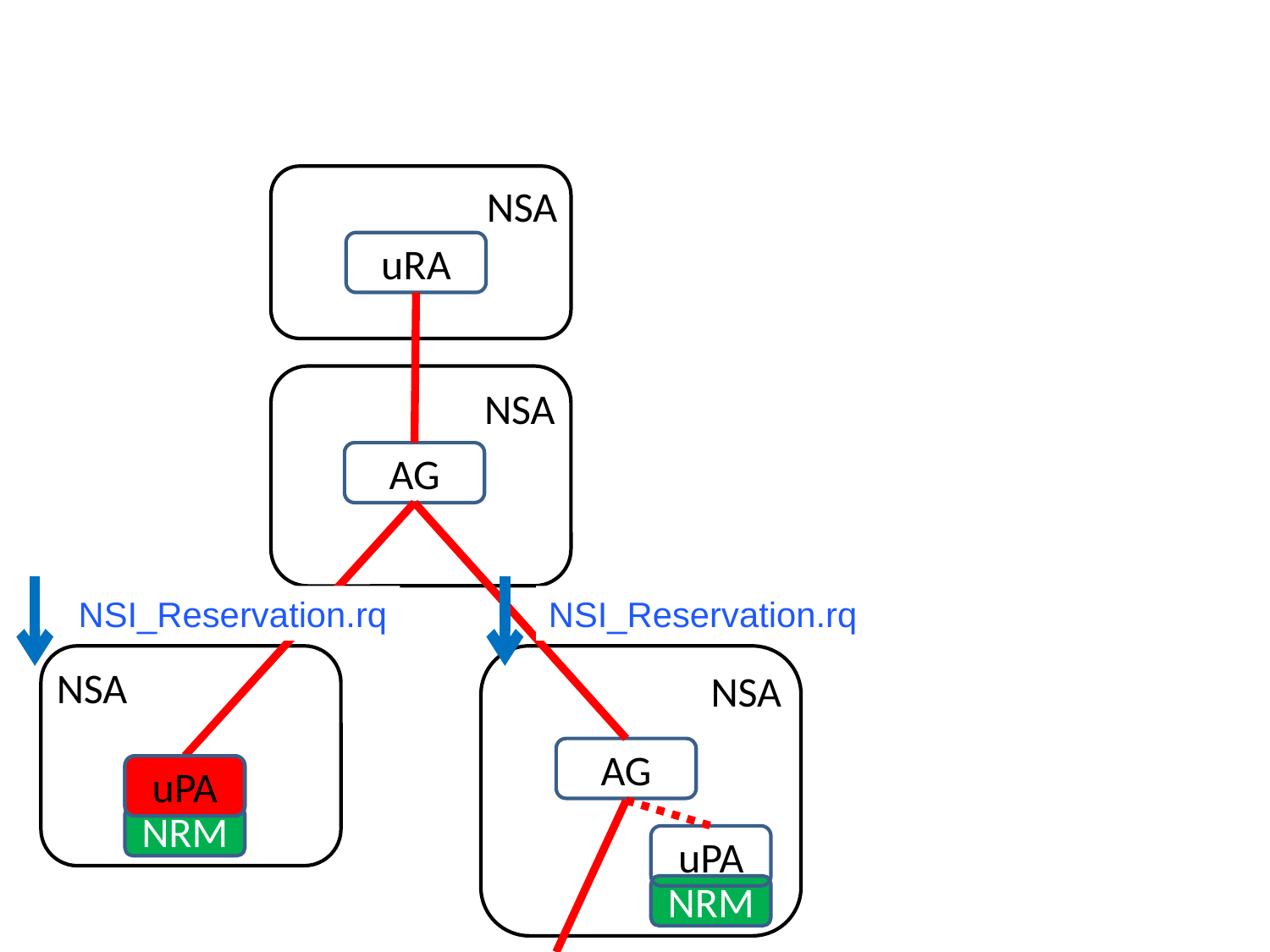

NSA
uRA
NSA
AG
NSI_Reservation.rq
NSI_Reservation.rq
NSA
NSA
AG
uPA
uPA
NRM
uPA
NRM